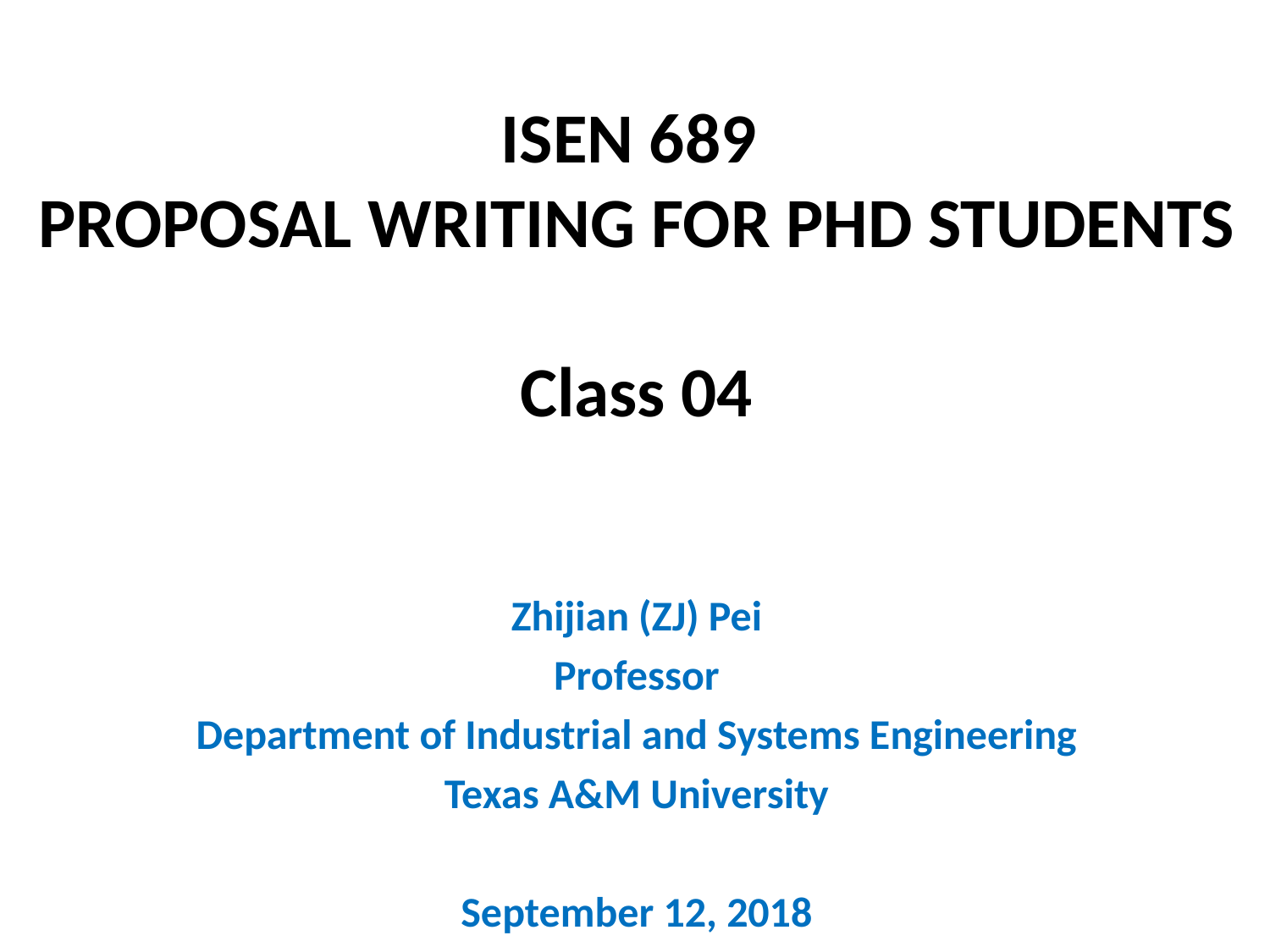

# ISEN 689 PROPOSAL WRITING FOR PHD STUDENTS Class 04
Zhijian (ZJ) Pei
Professor
Department of Industrial and Systems Engineering
Texas A&M University

September 12, 2018